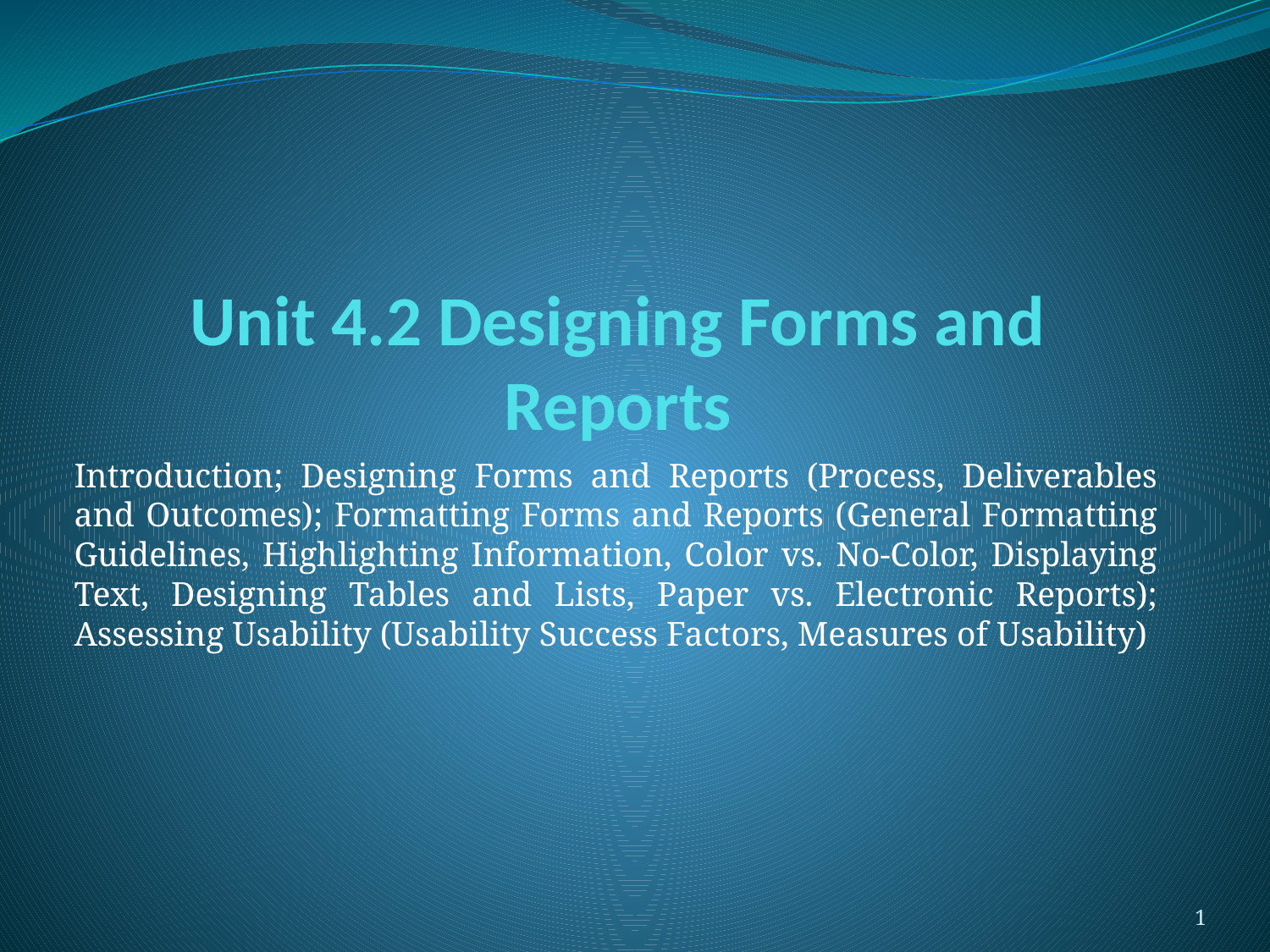

# Unit 4.2 Designing Forms and Reports
Introduction; Designing Forms and Reports (Process, Deliverables and Outcomes); Formatting Forms and Reports (General Formatting Guidelines, Highlighting Information, Color vs. No-Color, Displaying Text, Designing Tables and Lists, Paper vs. Electronic Reports); Assessing Usability (Usability Success Factors, Measures of Usability)
1